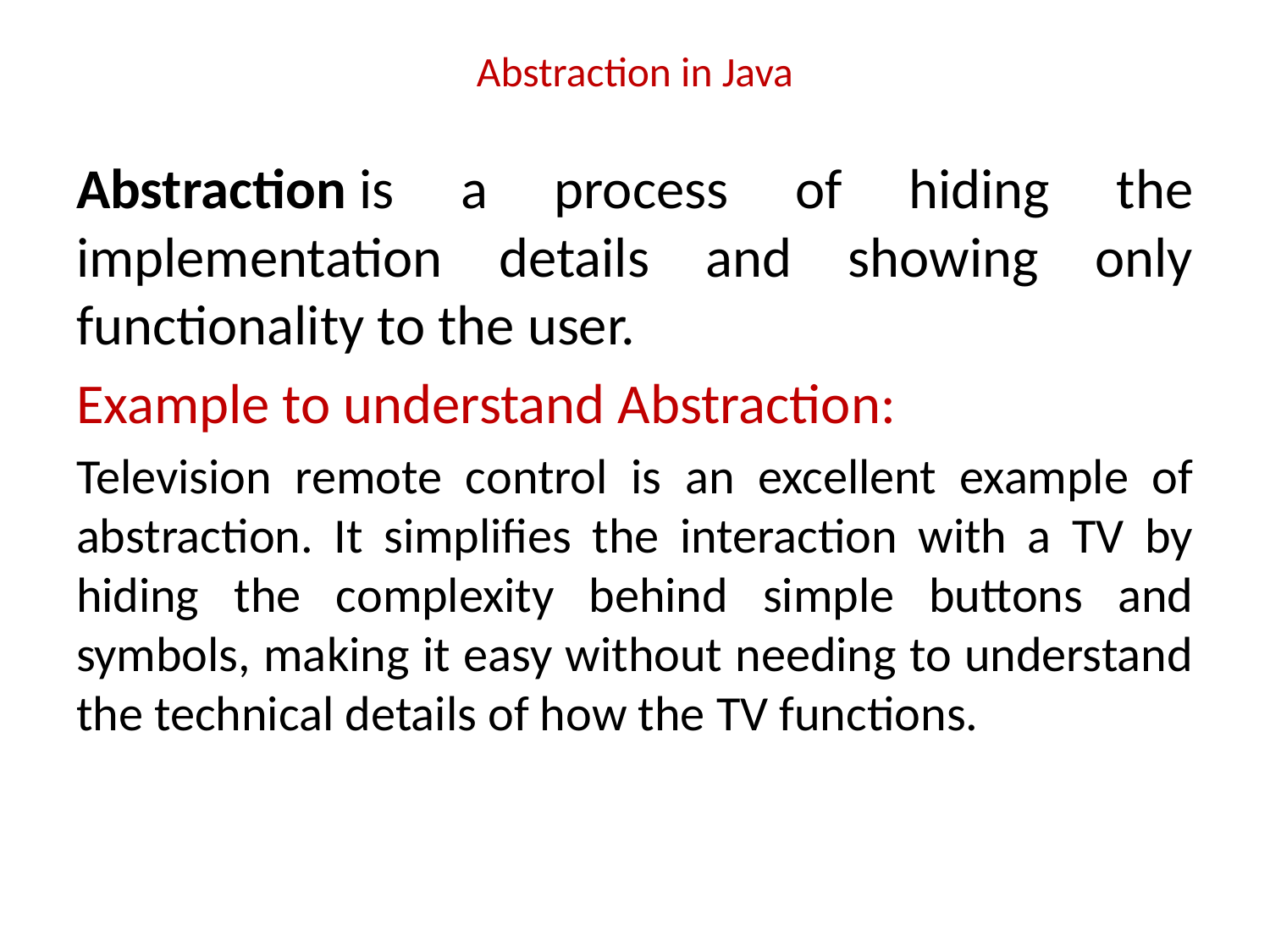

# Abstraction in Java
Abstraction is a process of hiding the implementation details and showing only functionality to the user.
Example to understand Abstraction:
Television remote control is an excellent example of abstraction. It simplifies the interaction with a TV by hiding the complexity behind simple buttons and symbols, making it easy without needing to understand the technical details of how the TV functions.